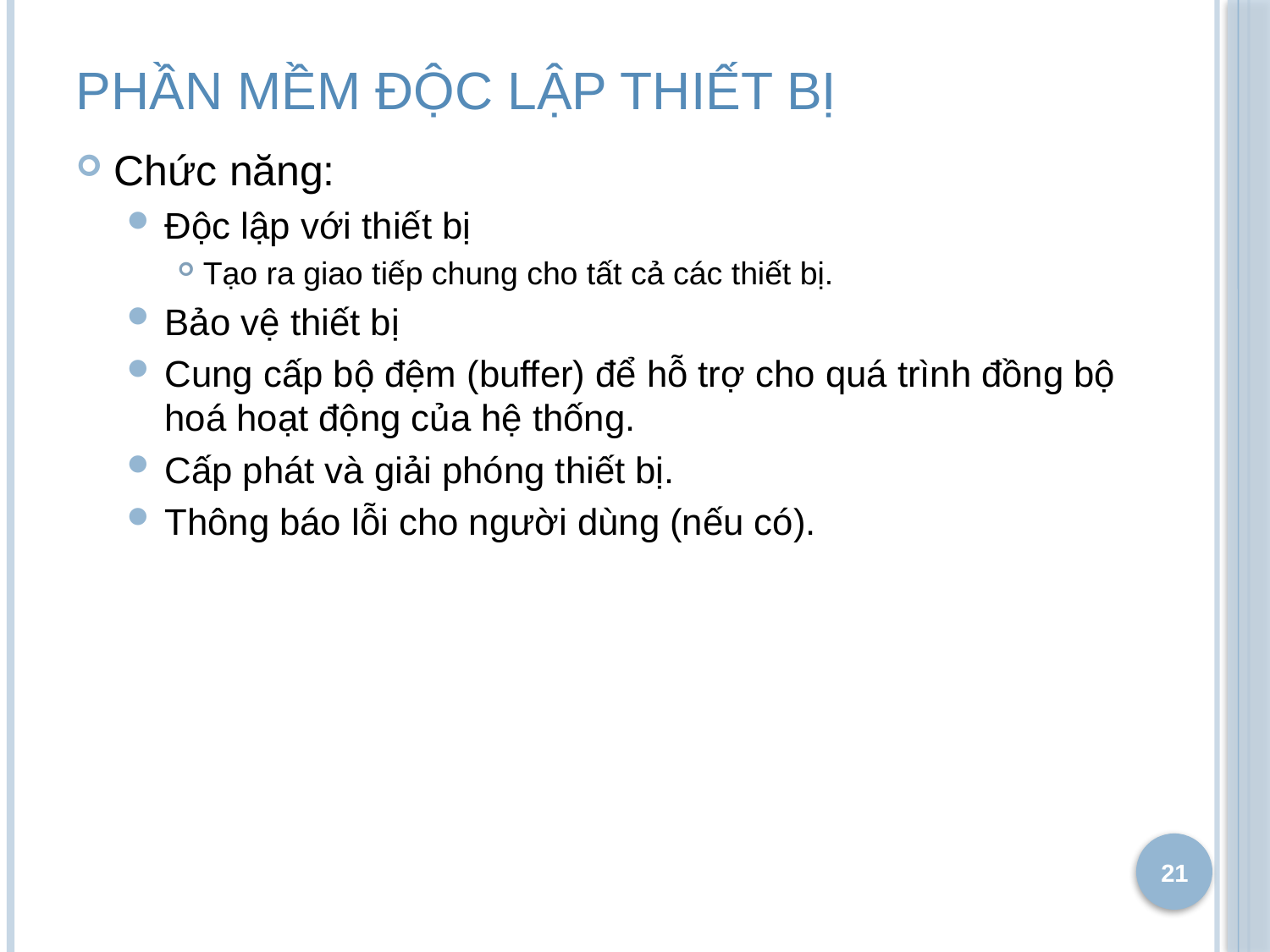

# Phần mềm độc lập thiết bị
Chức năng:
Độc lập với thiết bị
Tạo ra giao tiếp chung cho tất cả các thiết bị.
Bảo vệ thiết bị
Cung cấp bộ đệm (buffer) để hỗ trợ cho quá trình đồng bộ hoá hoạt động của hệ thống.
Cấp phát và giải phóng thiết bị.
Thông báo lỗi cho người dùng (nếu có).
21